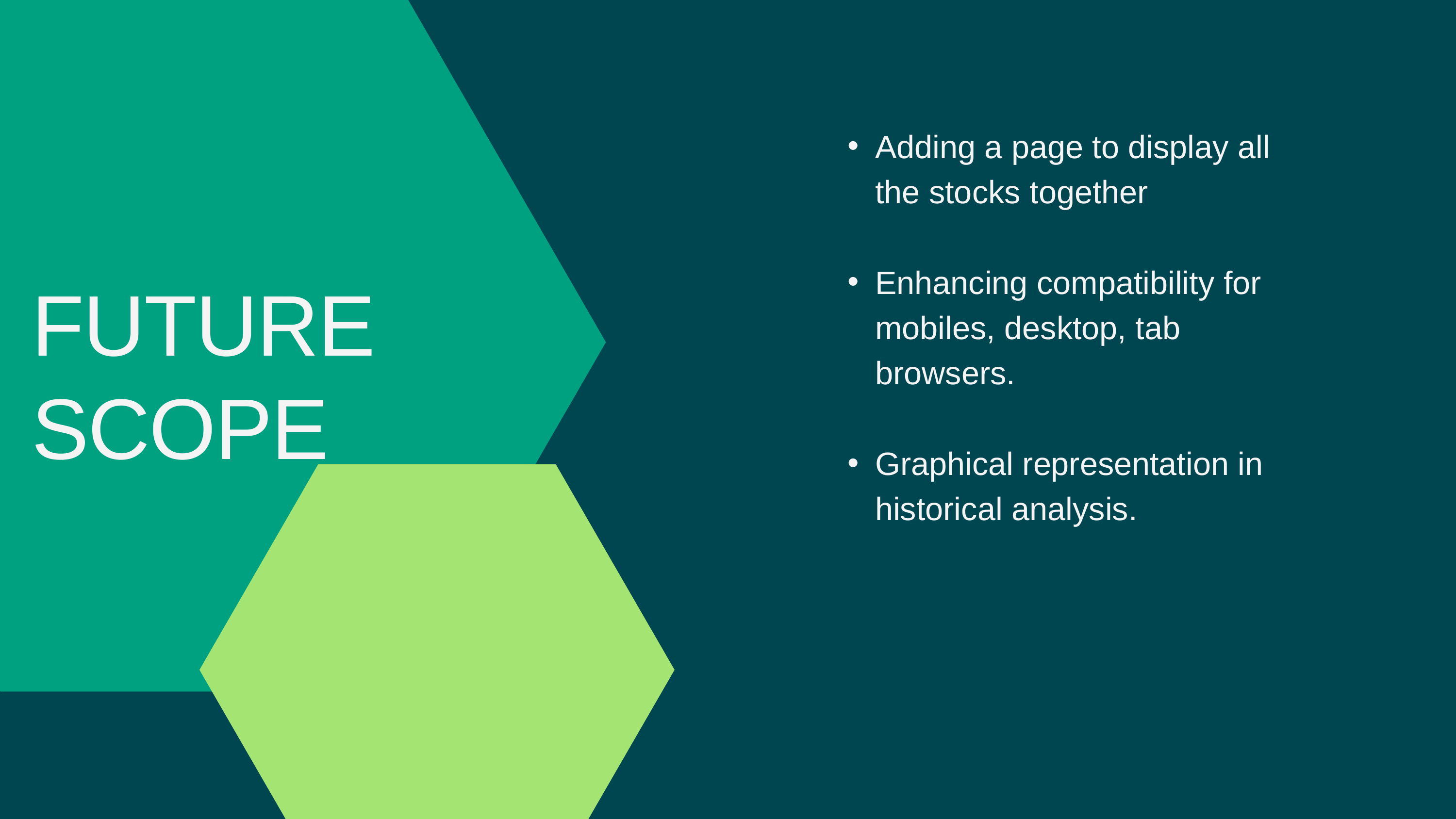

Adding a page to display all the stocks together

Enhancing compatibility for mobiles, desktop, tab browsers.

Graphical representation in historical analysis.
FUTURE SCOPE